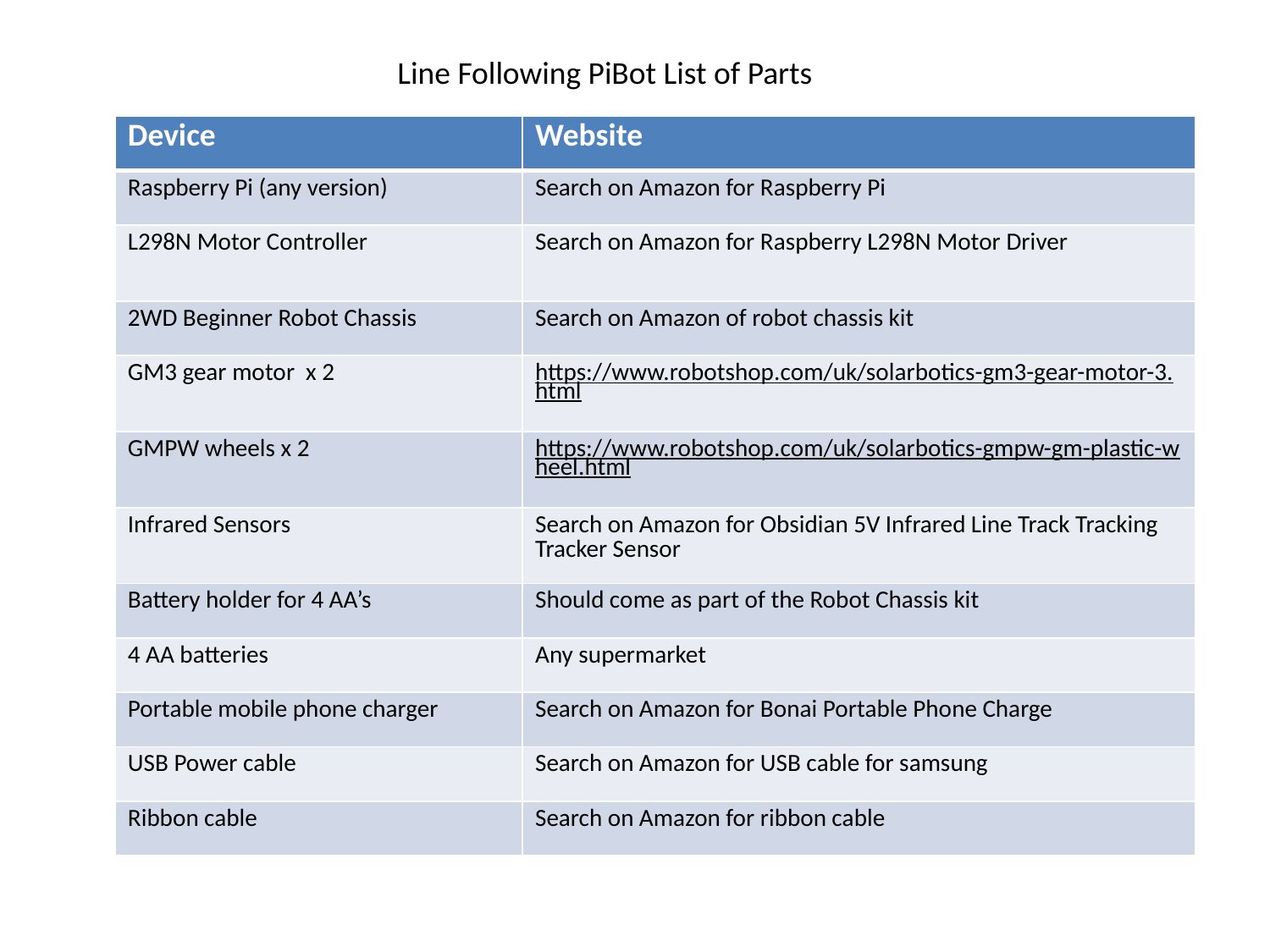

Line Following PiBot List of Parts
| Device | Website |
| --- | --- |
| Raspberry Pi (any version) | Search on Amazon for Raspberry Pi |
| L298N Motor Controller | Search on Amazon for Raspberry L298N Motor Driver |
| 2WD Beginner Robot Chassis | Search on Amazon of robot chassis kit |
| GM3 gear motor x 2 | https://www.robotshop.com/uk/solarbotics-gm3-gear-motor-3.html |
| GMPW wheels x 2 | https://www.robotshop.com/uk/solarbotics-gmpw-gm-plastic-wheel.html |
| Infrared Sensors | Search on Amazon for Obsidian 5V Infrared Line Track Tracking Tracker Sensor |
| Battery holder for 4 AA’s | Should come as part of the Robot Chassis kit |
| 4 AA batteries | Any supermarket |
| Portable mobile phone charger | Search on Amazon for Bonai Portable Phone Charge |
| USB Power cable | Search on Amazon for USB cable for samsung |
| Ribbon cable | Search on Amazon for ribbon cable |